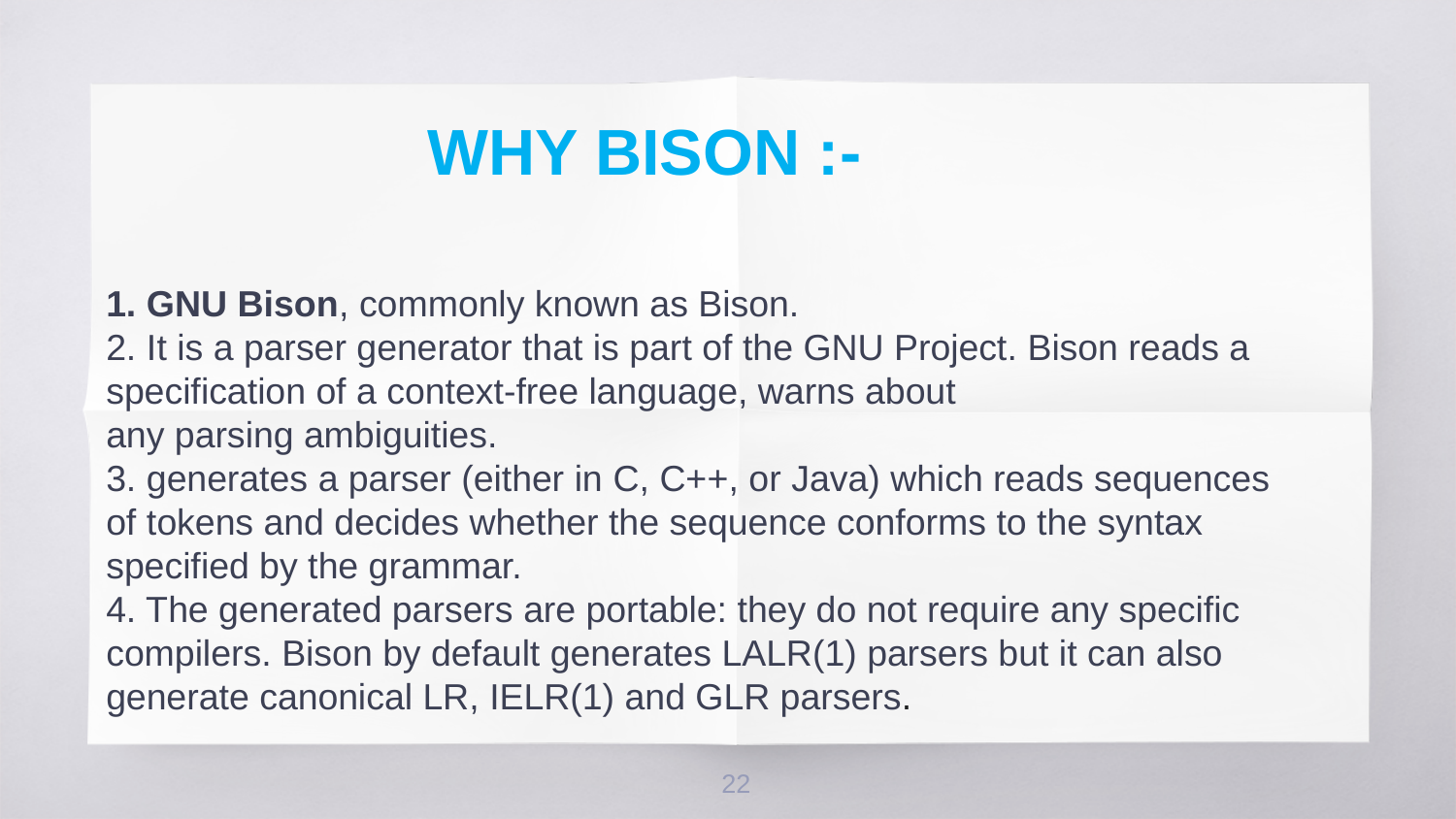

# WHY BISON :-

1. GNU Bison, commonly known as Bison.
2. It is a parser generator that is part of the GNU Project. Bison reads a specification of a context-free language, warns about any parsing ambiguities.
3. generates a parser (either in C, C++, or Java) which reads sequences of tokens and decides whether the sequence conforms to the syntax specified by the grammar.
4. The generated parsers are portable: they do not require any specific compilers. Bison by default generates LALR(1) parsers but it can also generate canonical LR, IELR(1) and GLR parsers.
22